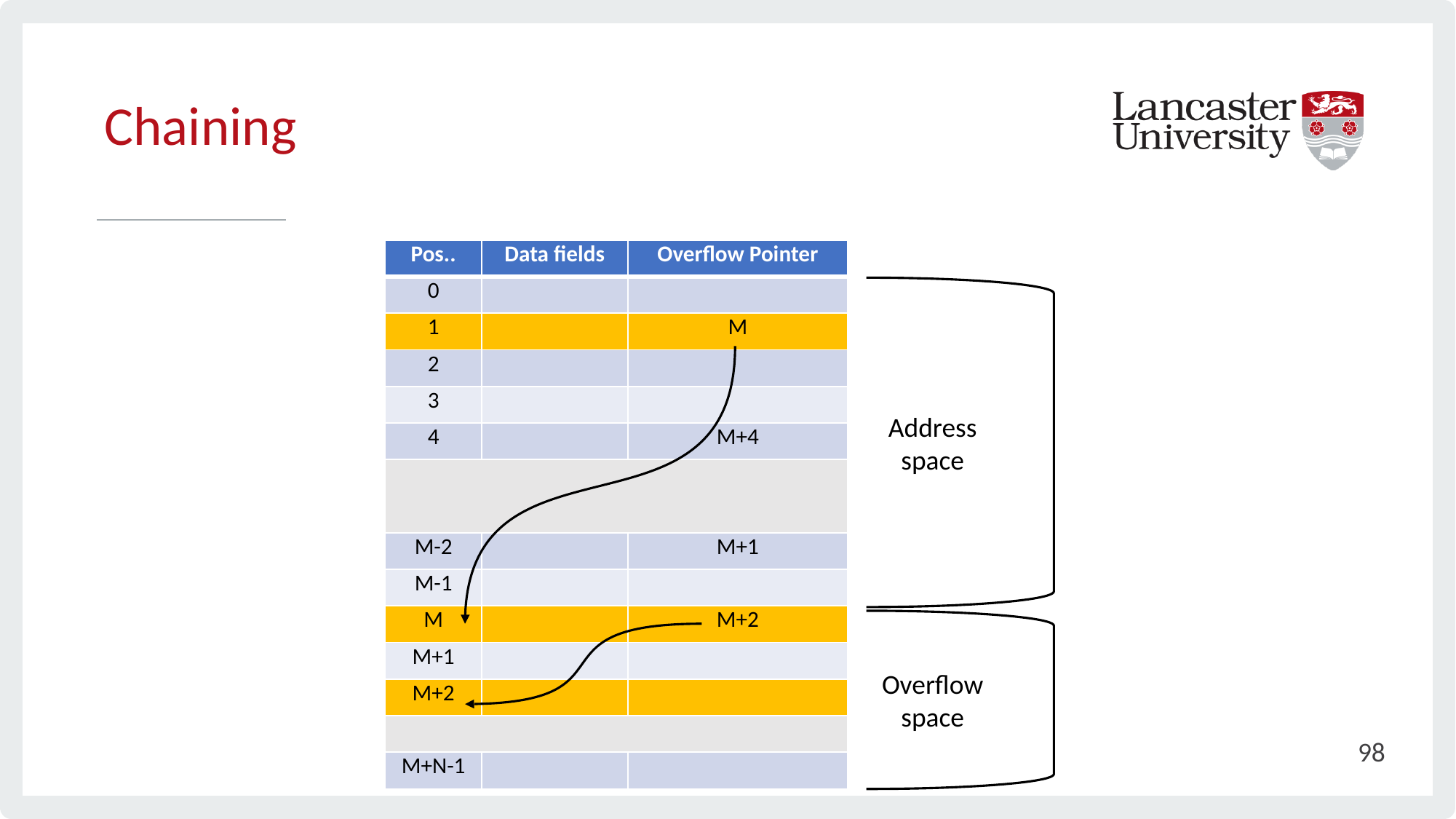

# Chaining
| Pos.. | Data fields | Overflow Pointer |
| --- | --- | --- |
| 0 |  |  |
| 1 |  | M |
| 2 |  |  |
| 3 |  |  |
| 4 |  | M+4 |
|  |  |  |
| M-2 |  | M+1 |
| M-1 |  |  |
| M |  | M+2 |
| M+1 |  |  |
| M+2 |  |  |
|  |  |  |
| M+N-1 |  |  |
Address space
Overflow space
98